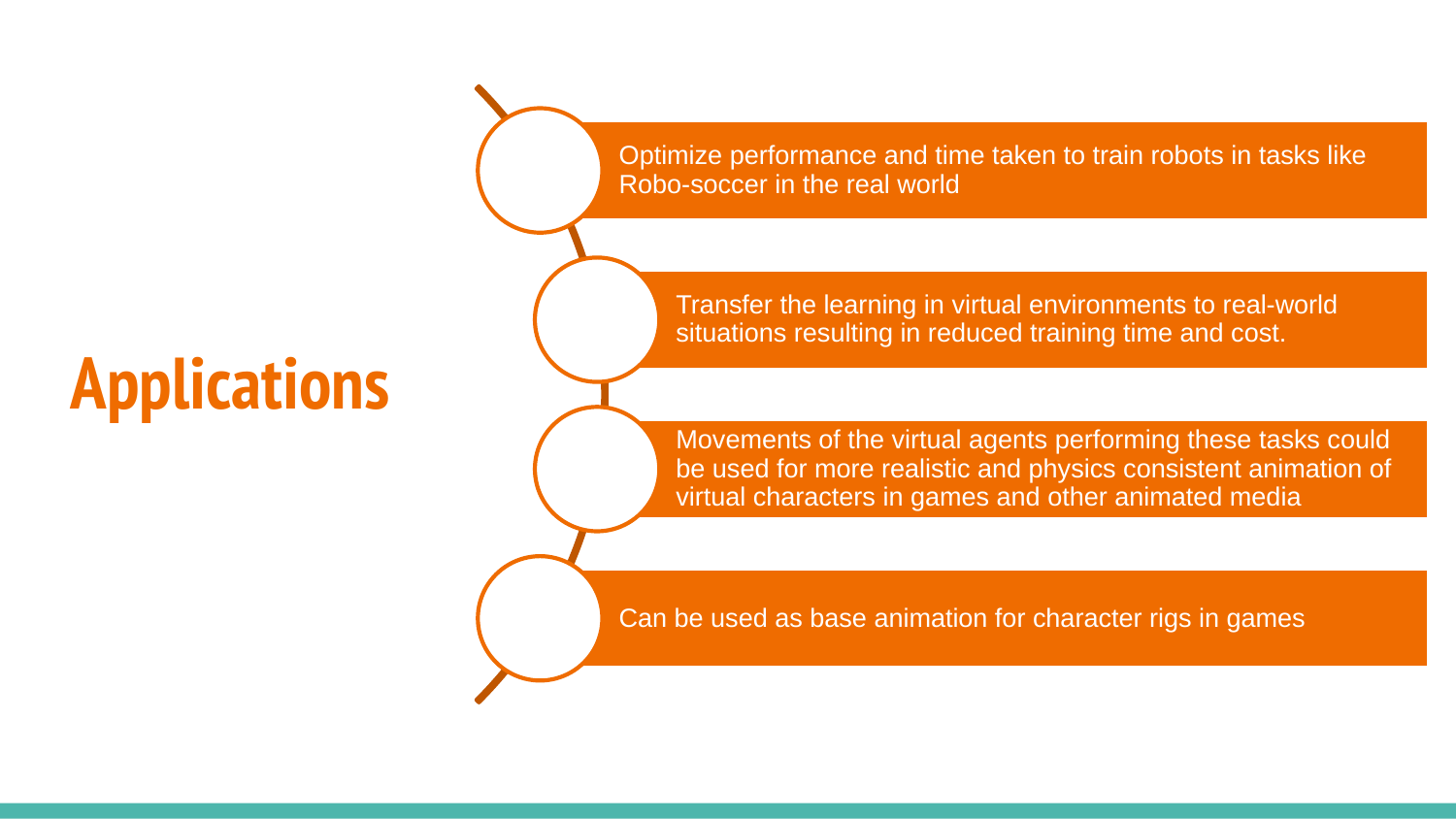

Optimize performance and time taken to train robots in tasks like Robo-soccer in the real world
Transfer the learning in virtual environments to real-world situations resulting in reduced training time and cost.
Movements of the virtual agents performing these tasks could be used for more realistic and physics consistent animation of virtual characters in games and other animated media
Can be used as base animation for character rigs in games
# Applications